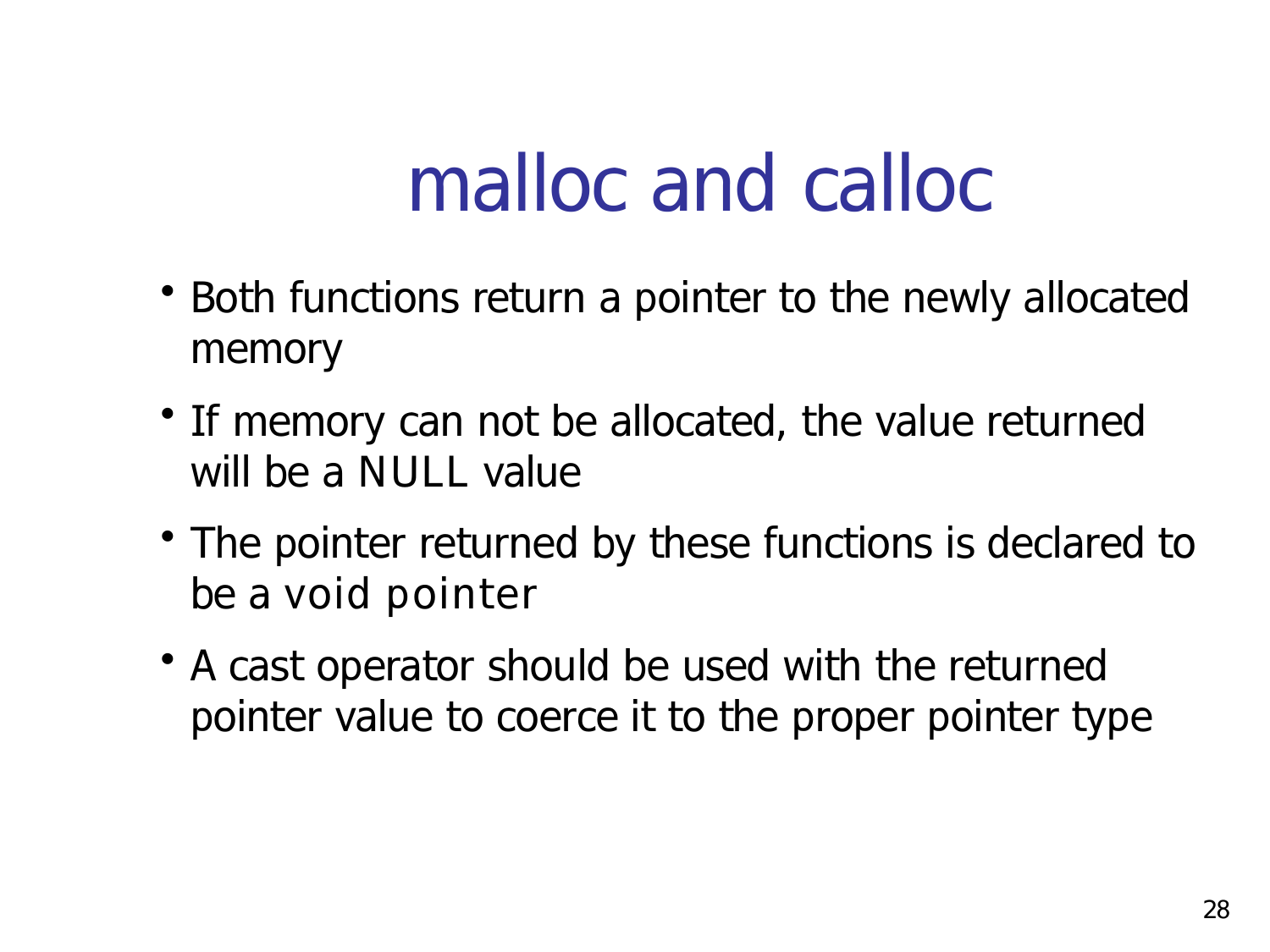

# malloc and calloc
Both functions return a pointer to the newly allocated memory
If memory can not be allocated, the value returned will be a NULL value
The pointer returned by these functions is declared to be a void pointer
A cast operator should be used with the returned pointer value to coerce it to the proper pointer type
28